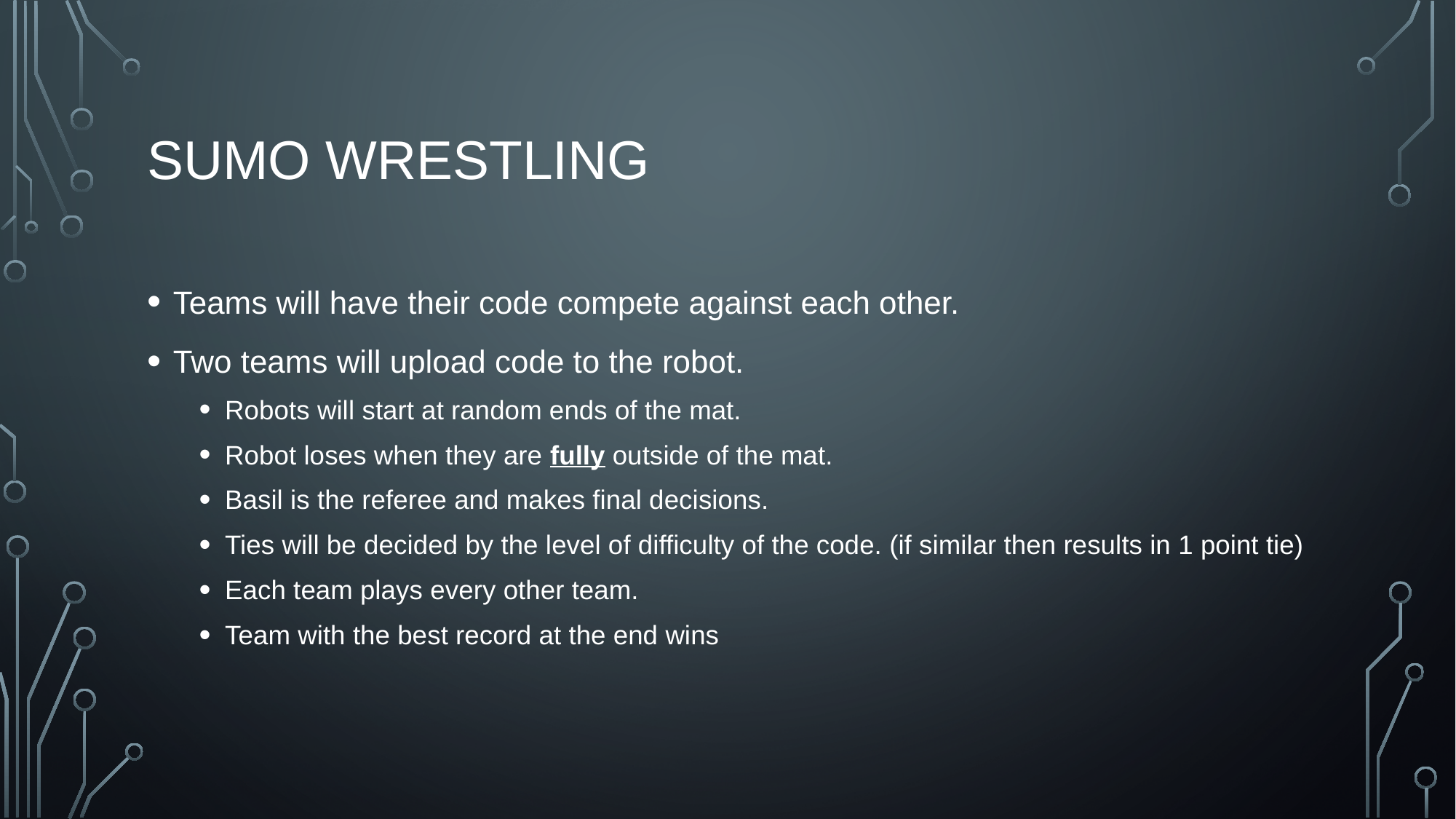

# Sumo wrestling
Teams will have their code compete against each other.
Two teams will upload code to the robot.
Robots will start at random ends of the mat.
Robot loses when they are fully outside of the mat.
Basil is the referee and makes final decisions.
Ties will be decided by the level of difficulty of the code. (if similar then results in 1 point tie)
Each team plays every other team.
Team with the best record at the end wins